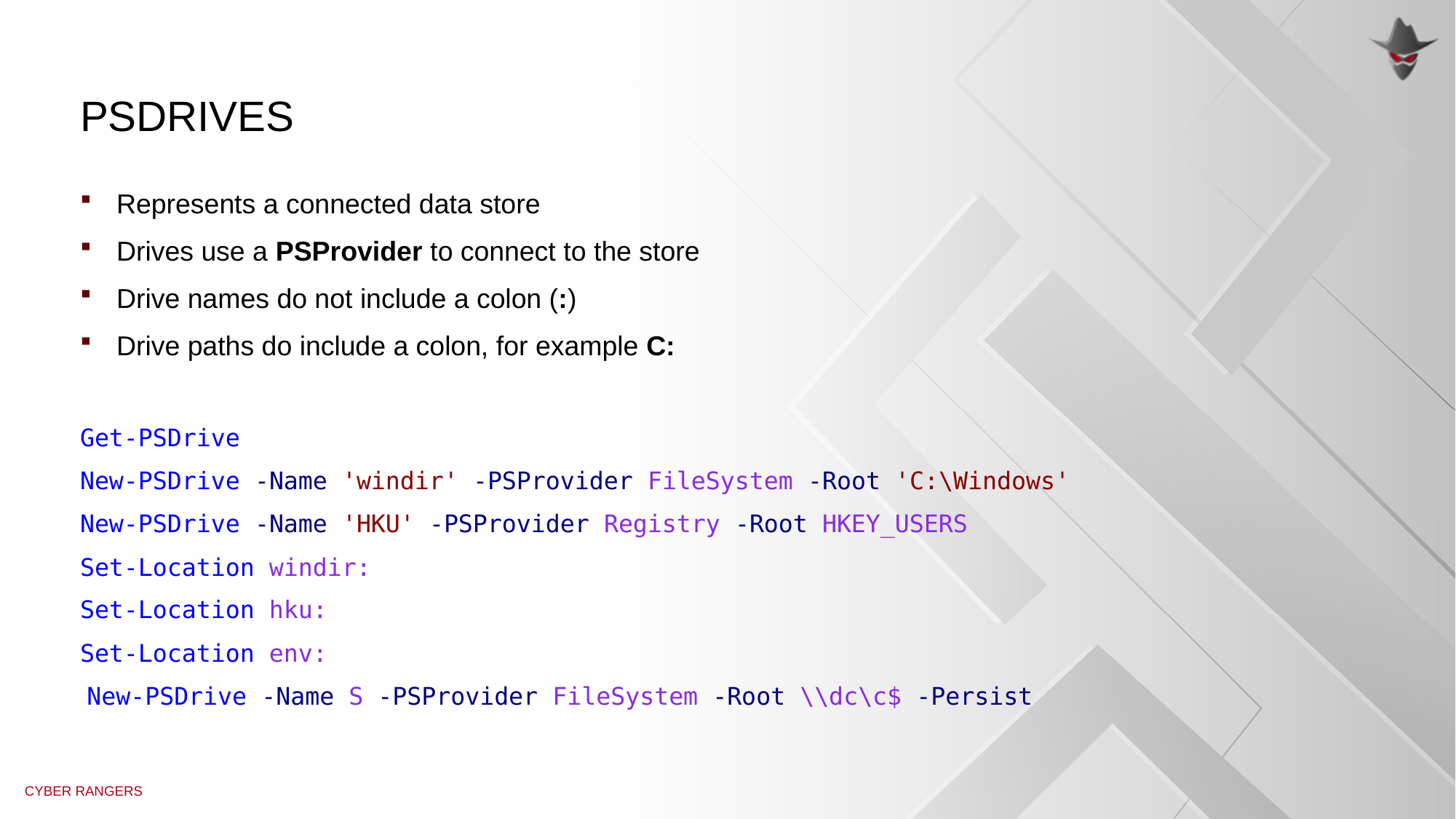

# psdrives
Represents a connected data store
Drives use a PSProvider to connect to the store
Drive names do not include a colon (:)
Drive paths do include a colon, for example C:

Get-PSDrive
New-PSDrive -Name 'windir' -PSProvider FileSystem -Root 'C:\Windows'
New-PSDrive -Name 'HKU' -PSProvider Registry -Root HKEY_USERS
Set-Location windir:
Set-Location hku:
Set-Location env:
 New-PSDrive -Name S -PSProvider FileSystem -Root \\dc\c$ -Persist